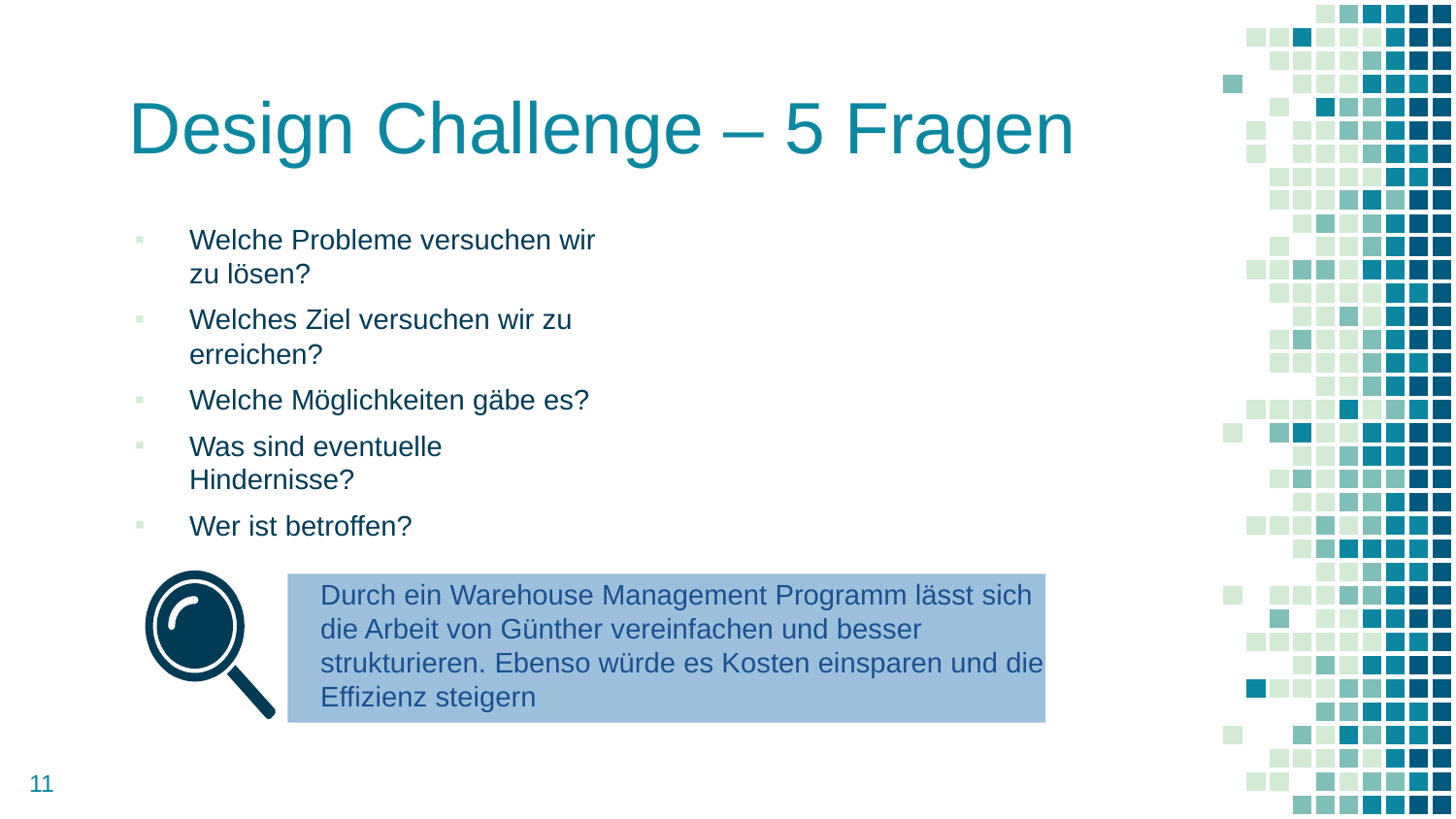

# Design Challenge – 5 Fragen
Welche Probleme versuchen wir zu lösen?
Welches Ziel versuchen wir zu erreichen?
Welche Möglichkeiten gäbe es?
Was sind eventuelle Hindernisse?
Wer ist betroffen?

Durch ein Warehouse Management Programm lässt sich die Arbeit von Günther vereinfachen und besser strukturieren. Ebenso würde es Kosten einsparen und die Effizienz steigern

11